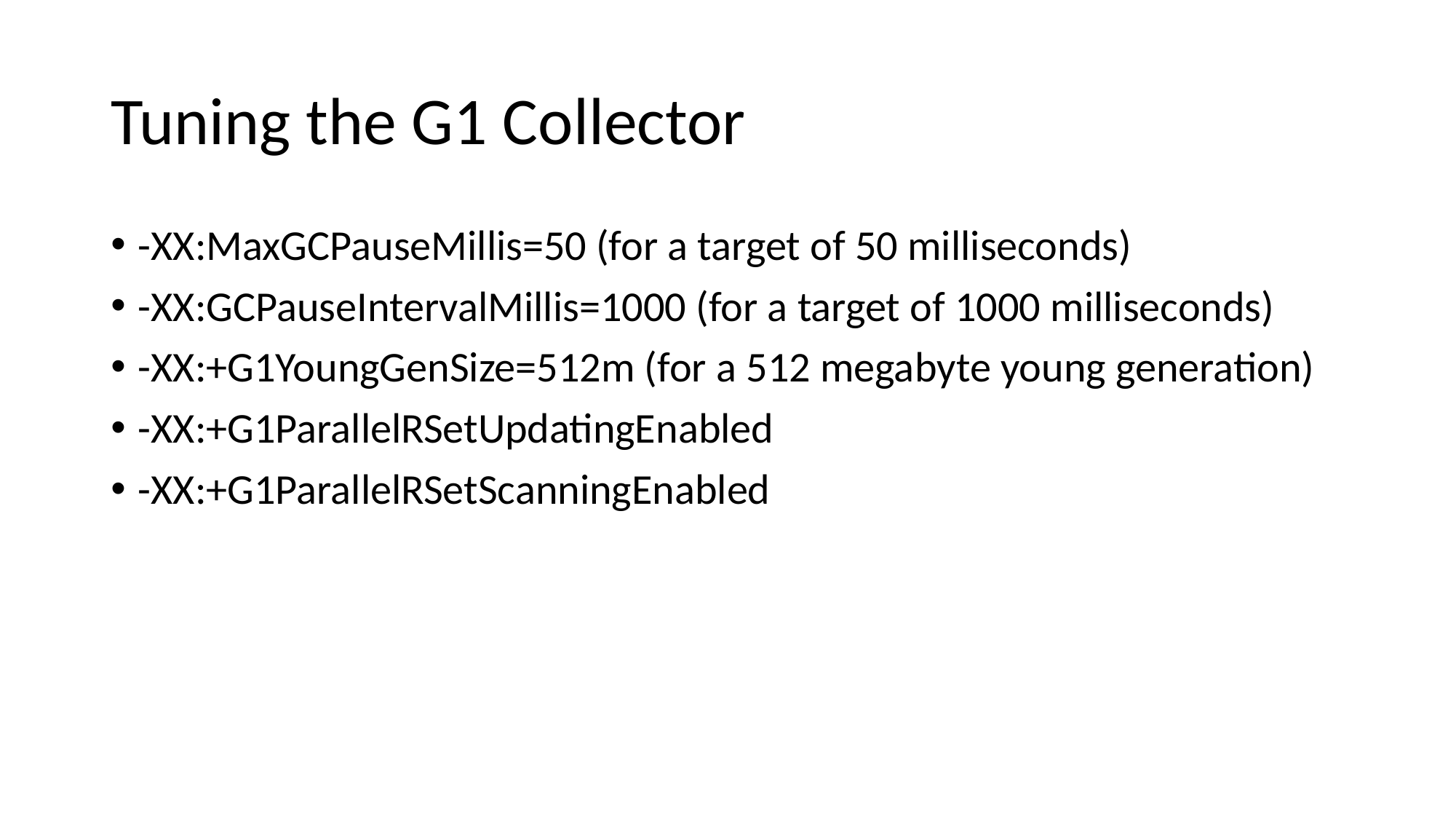

# Tuning the G1 Collector
-XX:MaxGCPauseMillis=50 (for a target of 50 milliseconds)
-XX:GCPauseIntervalMillis=1000 (for a target of 1000 milliseconds)
-XX:+G1YoungGenSize=512m (for a 512 megabyte young generation)
-XX:+G1ParallelRSetUpdatingEnabled
-XX:+G1ParallelRSetScanningEnabled